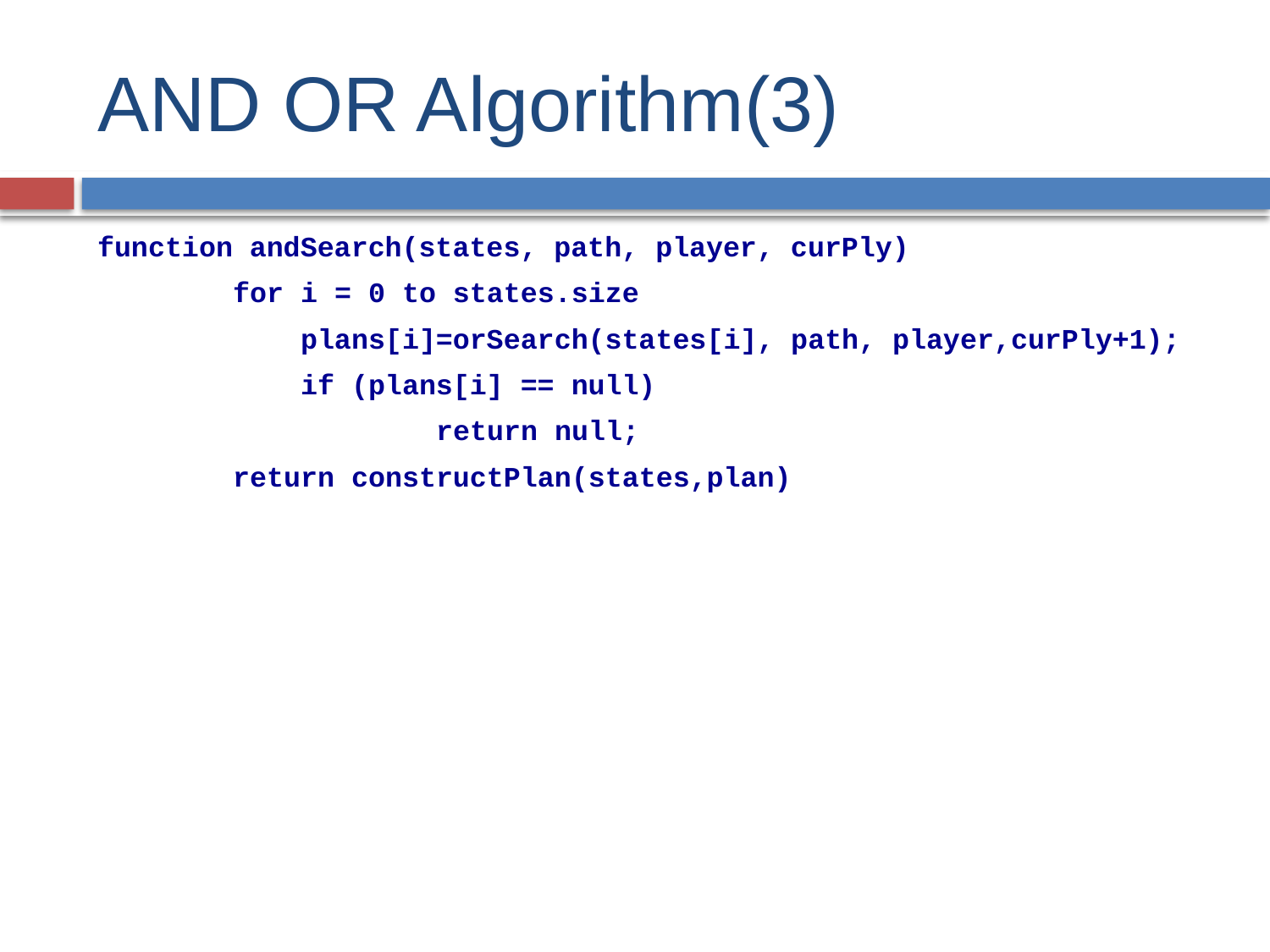

# AND OR Algorithm(3)
function andSearch(states, path, player, curPly)
        for i = 0 to states.size
            plans[i]=orSearch(states[i], path, player,curPly+1);
            if (plans[i] == null)
                    return null;
        return constructPlan(states,plan)